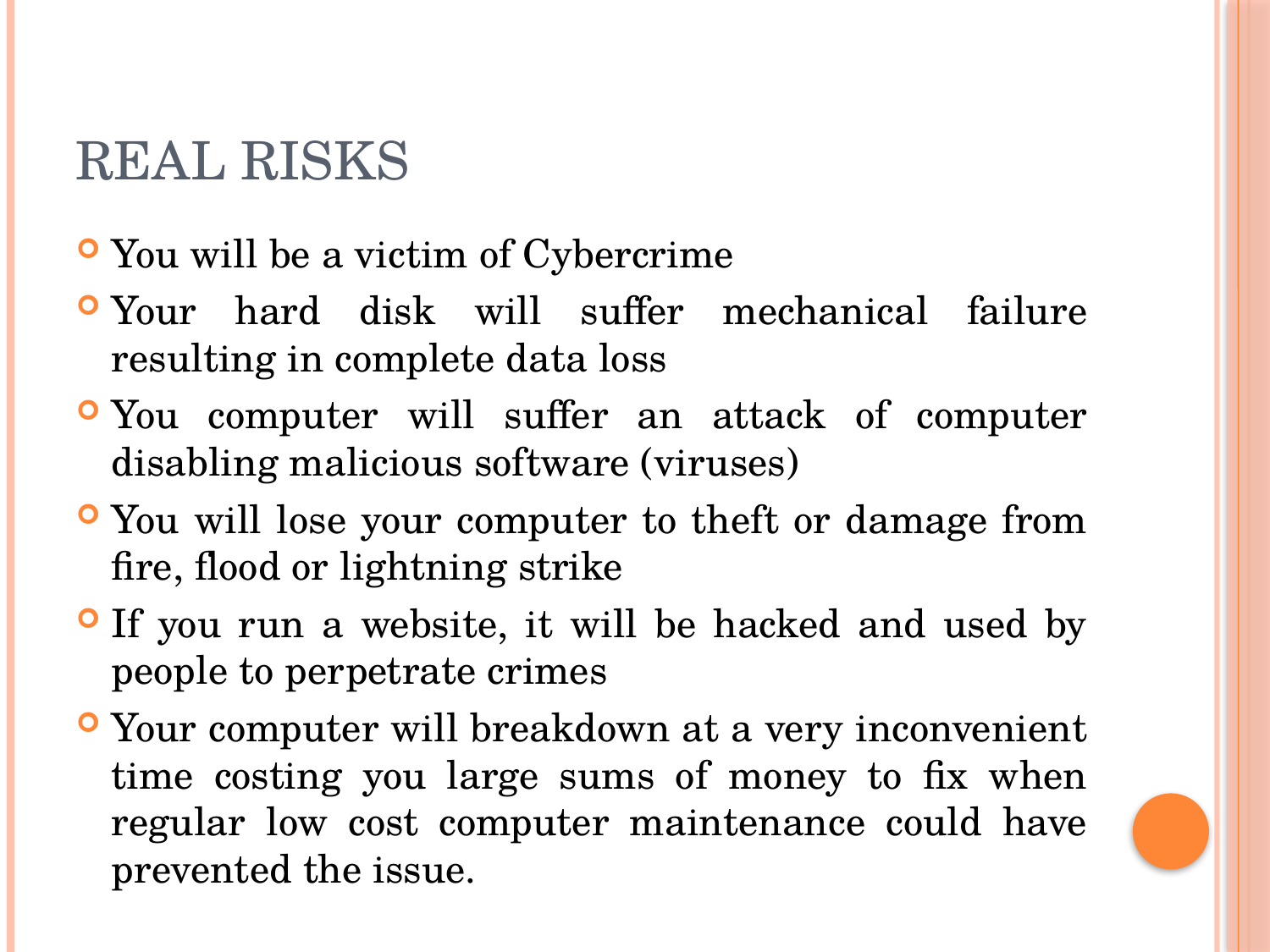

# Real Risks
You will be a victim of Cybercrime
Your hard disk will suffer mechanical failure resulting in complete data loss
You computer will suffer an attack of computer disabling malicious software (viruses)
You will lose your computer to theft or damage from fire, flood or lightning strike
If you run a website, it will be hacked and used by people to perpetrate crimes
Your computer will breakdown at a very inconvenient time costing you large sums of money to fix when regular low cost computer maintenance could have prevented the issue.